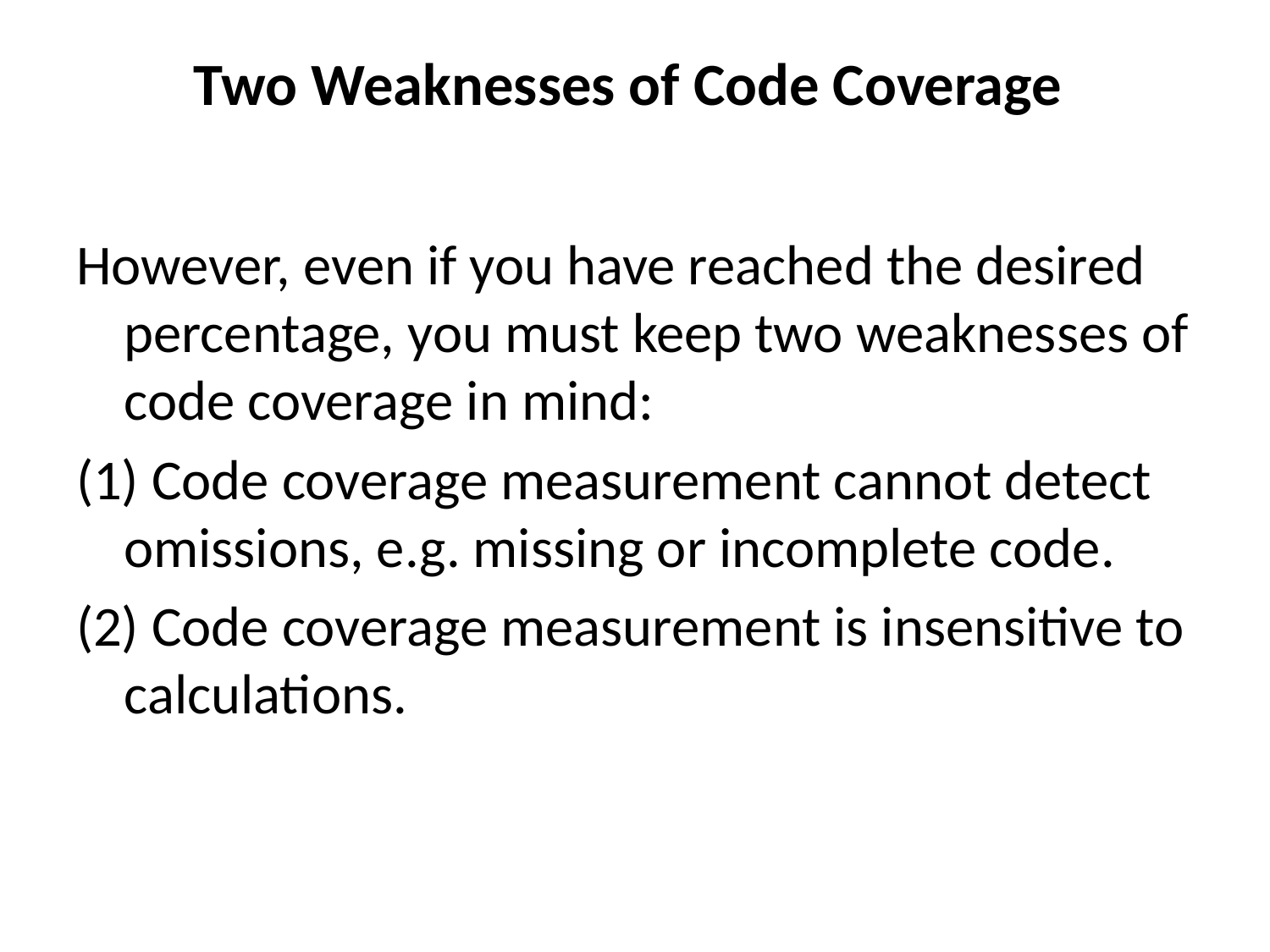

# Two Weaknesses of Code Coverage
However, even if you have reached the desired percentage, you must keep two weaknesses of code coverage in mind:
(1) Code coverage measurement cannot detect omissions, e.g. missing or incomplete code.
(2) Code coverage measurement is insensitive to calculations.